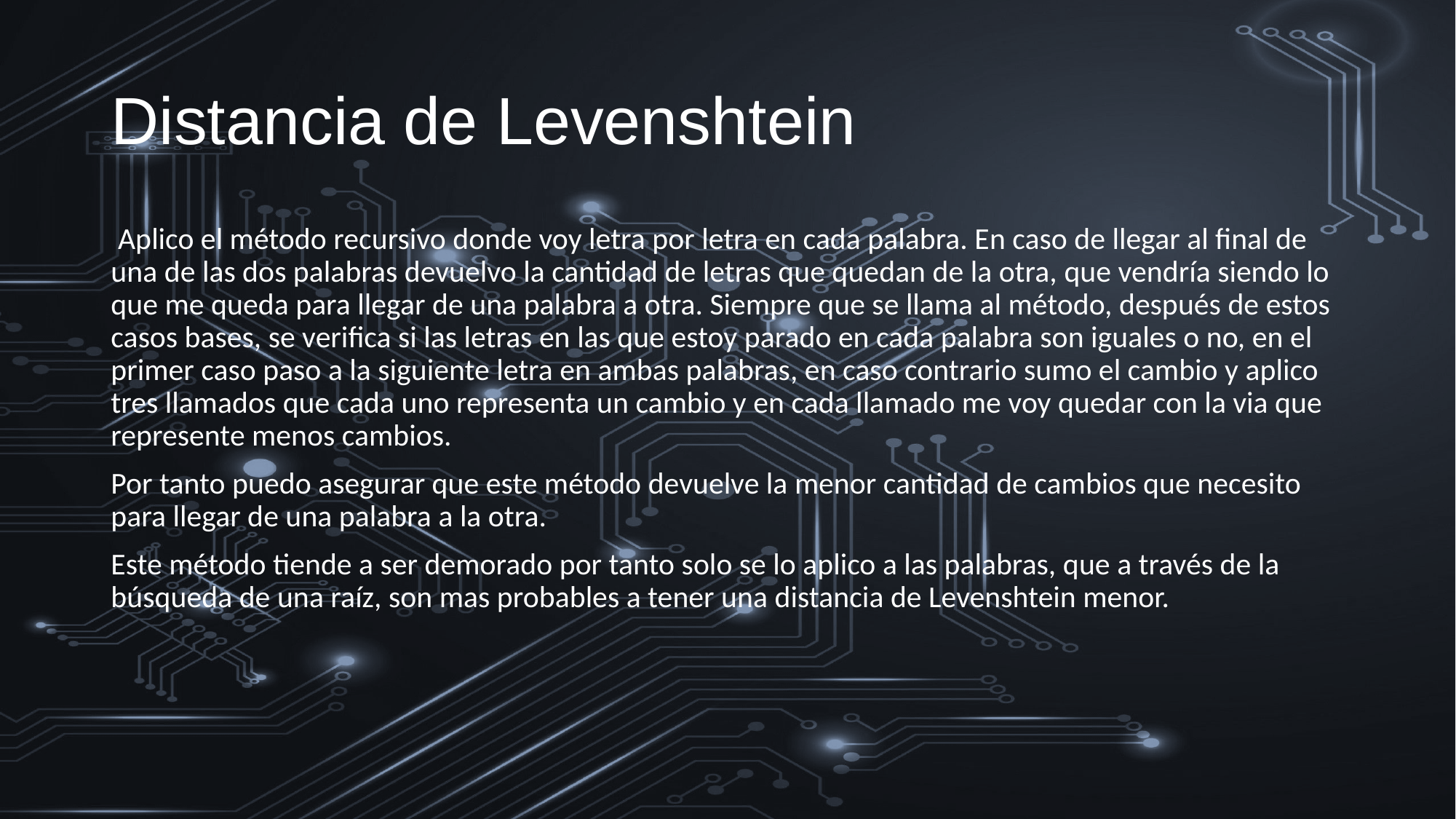

# Distancia de Levenshtein
 Aplico el método recursivo donde voy letra por letra en cada palabra. En caso de llegar al final de una de las dos palabras devuelvo la cantidad de letras que quedan de la otra, que vendría siendo lo que me queda para llegar de una palabra a otra. Siempre que se llama al método, después de estos casos bases, se verifica si las letras en las que estoy parado en cada palabra son iguales o no, en el primer caso paso a la siguiente letra en ambas palabras, en caso contrario sumo el cambio y aplico tres llamados que cada uno representa un cambio y en cada llamado me voy quedar con la via que represente menos cambios.
Por tanto puedo asegurar que este método devuelve la menor cantidad de cambios que necesito para llegar de una palabra a la otra.
Este método tiende a ser demorado por tanto solo se lo aplico a las palabras, que a través de la búsqueda de una raíz, son mas probables a tener una distancia de Levenshtein menor.